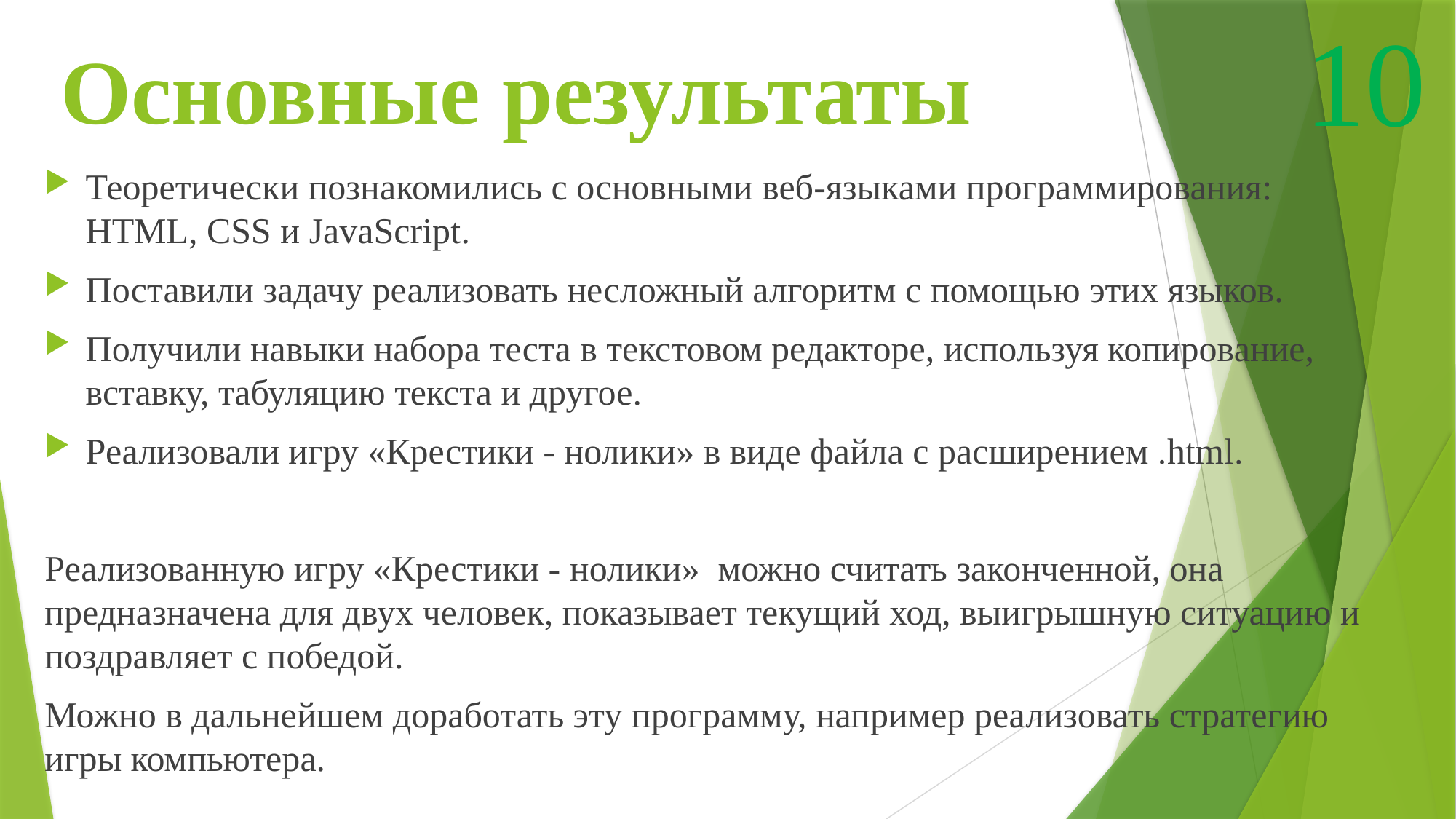

10
# Основные результаты
Теоретически познакомились с основными веб-языками программирования: HTML, CSS и JavaScript.
Поставили задачу реализовать несложный алгоритм с помощью этих языков.
Получили навыки набора теста в текстовом редакторе, используя копирование, вставку, табуляцию текста и другое.
Реализовали игру «Крестики - нолики» в виде файла с расширением .html.

Реализованную игру «Крестики - нолики»  можно считать законченной, она предназначена для двух человек, показывает текущий ход, выигрышную ситуацию и поздравляет с победой.
Можно в дальнейшем доработать эту программу, например реализовать стратегию игры компьютера.